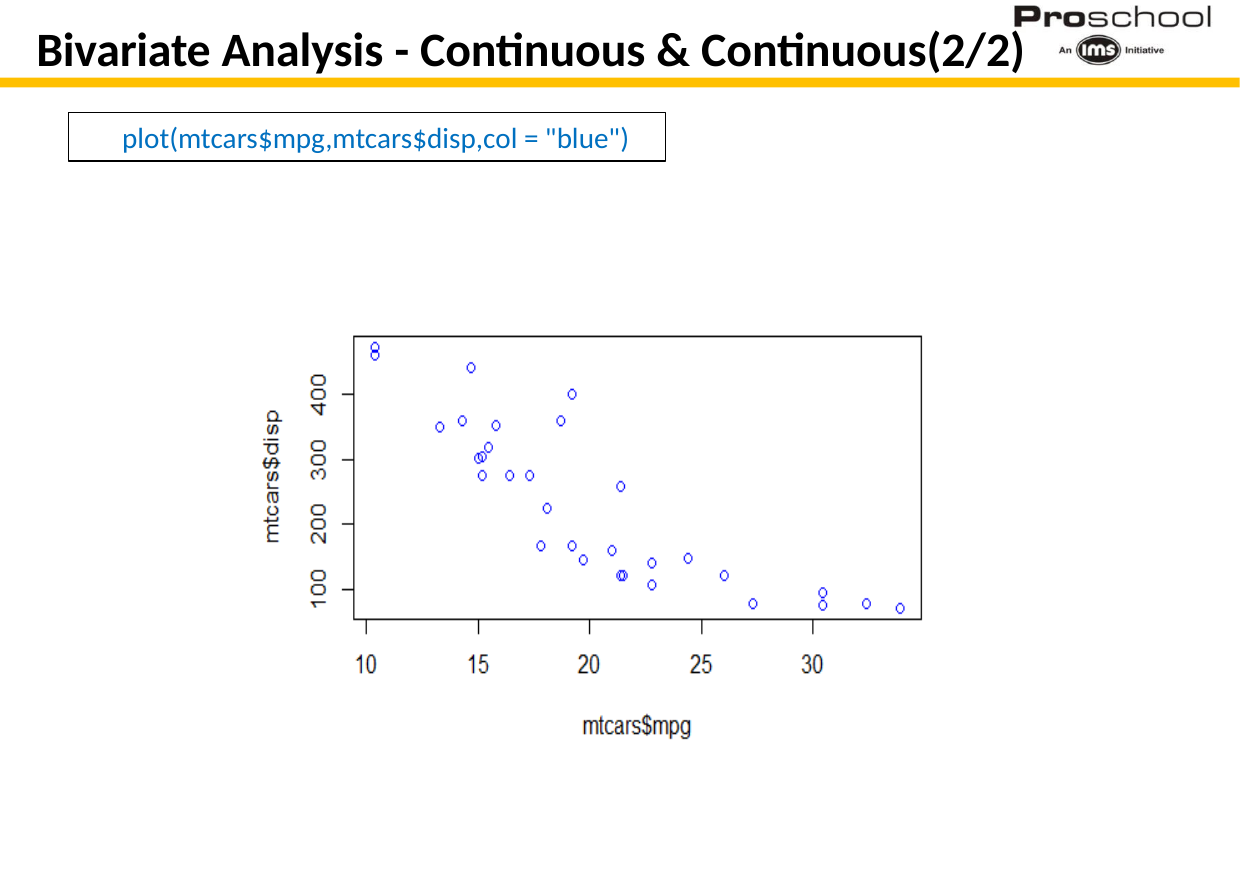

# Bivariate Analysis - Continuous & Continuous(2/2)

plot(mtcars$mpg,mtcars$disp,col = "blue")